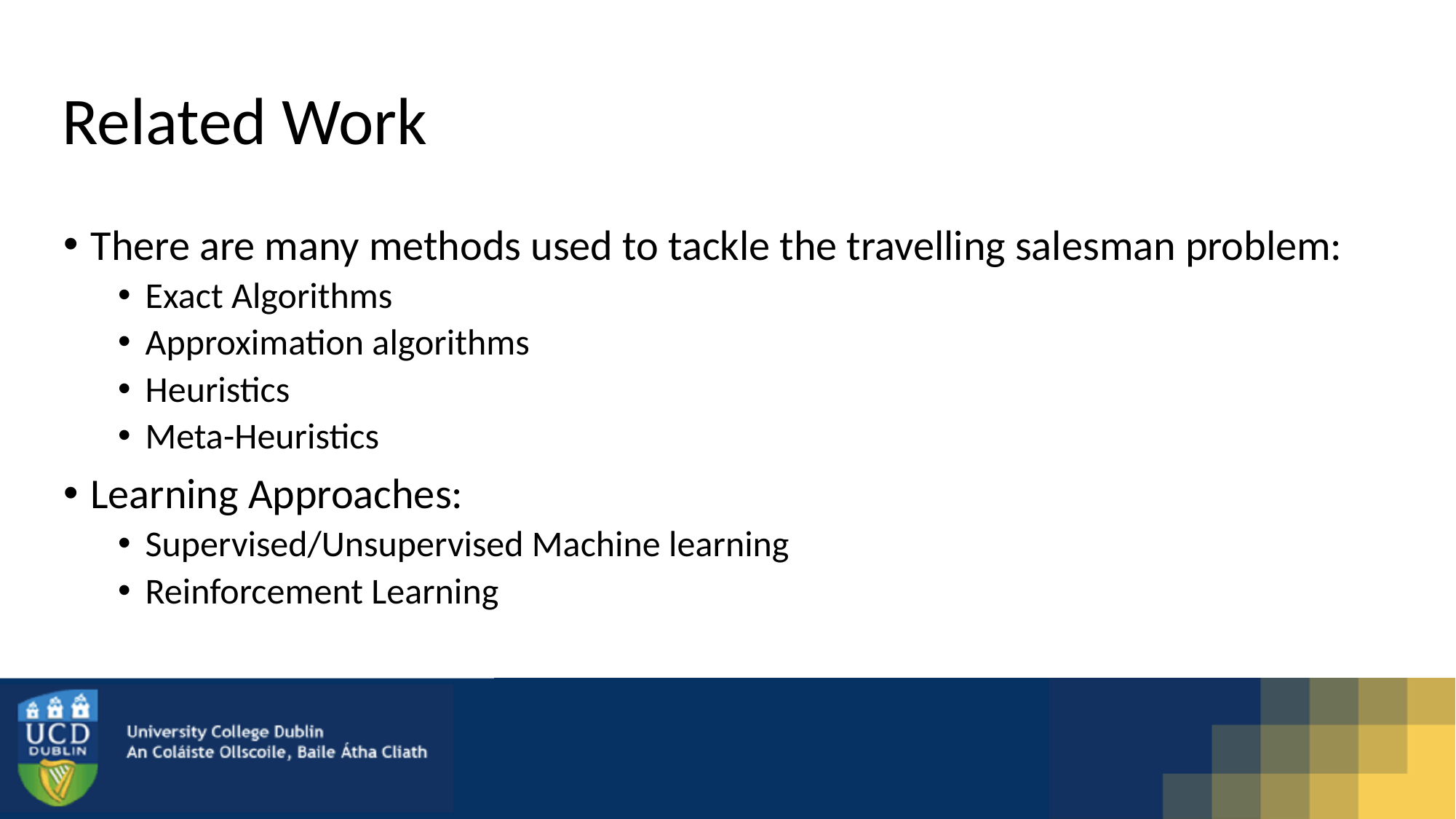

# Related Work
There are many methods used to tackle the travelling salesman problem:
Exact Algorithms
Approximation algorithms
Heuristics
Meta-Heuristics
Learning Approaches:
Supervised/Unsupervised Machine learning
Reinforcement Learning